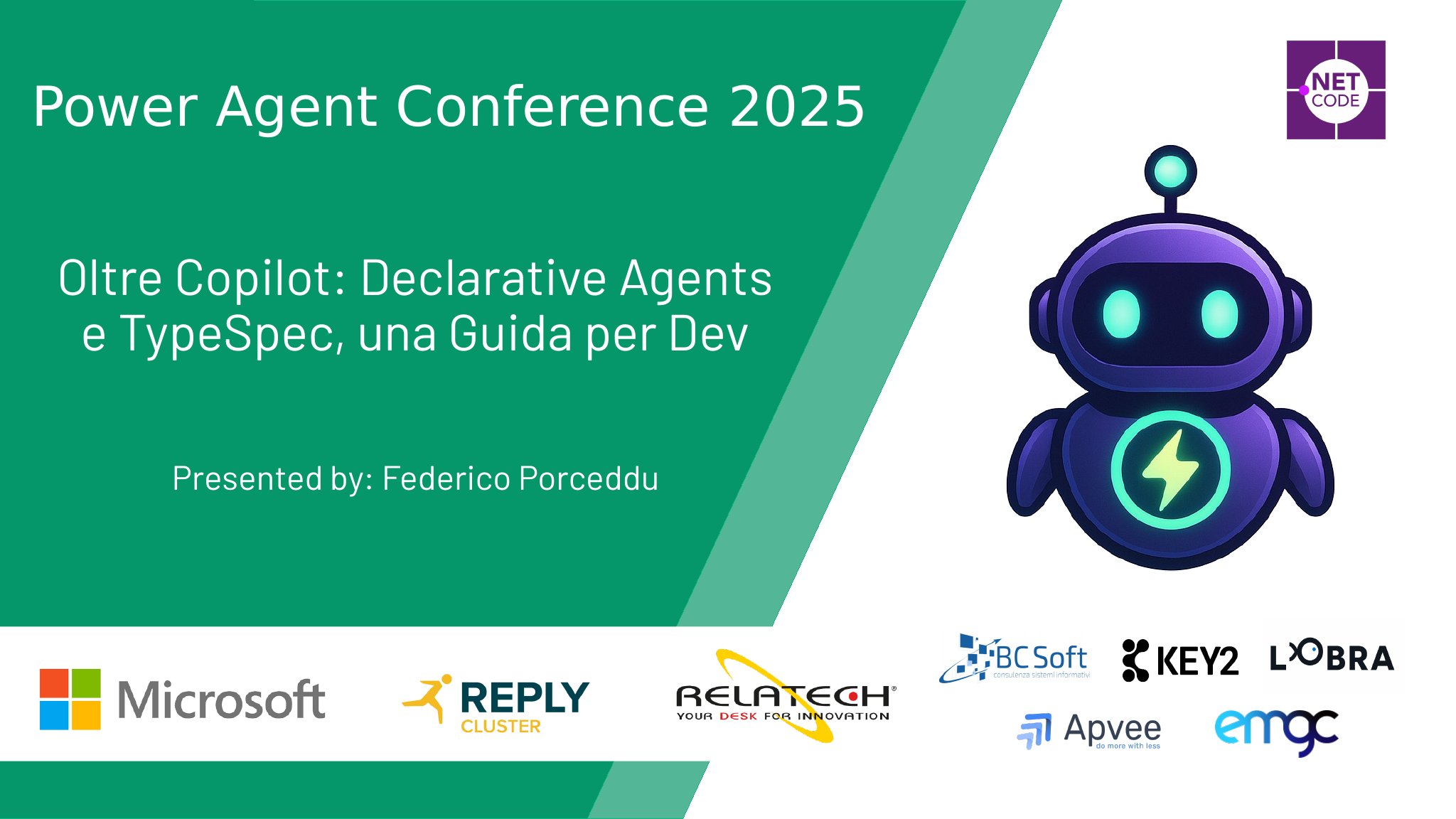

# Oltre Copilot: Declarative Agents e TypeSpec, una Guida per Dev
Presented by: Federico Porceddu